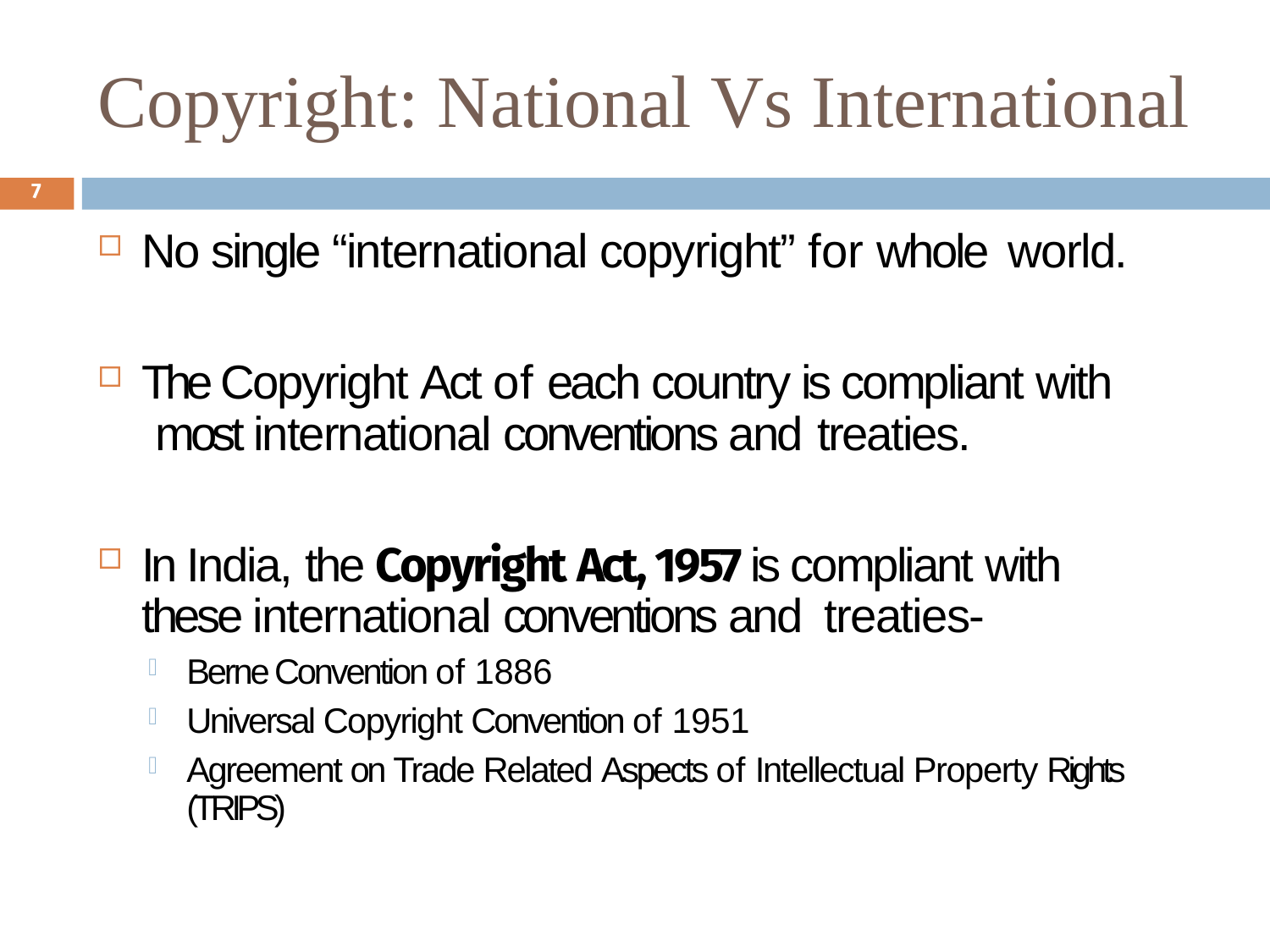

# Copyright: National Vs International
7
No single “international copyright” for whole world.

The Copyright Act of each country is compliant with  most international conventions and treaties.

In India, the Copyright Act, 1957 is compliant with  these international conventions and treaties-
Berne Convention of 1886
Universal Copyright Convention of 1951
Agreement on Trade Related Aspects of Intellectual Property Rights  (TRIPS)